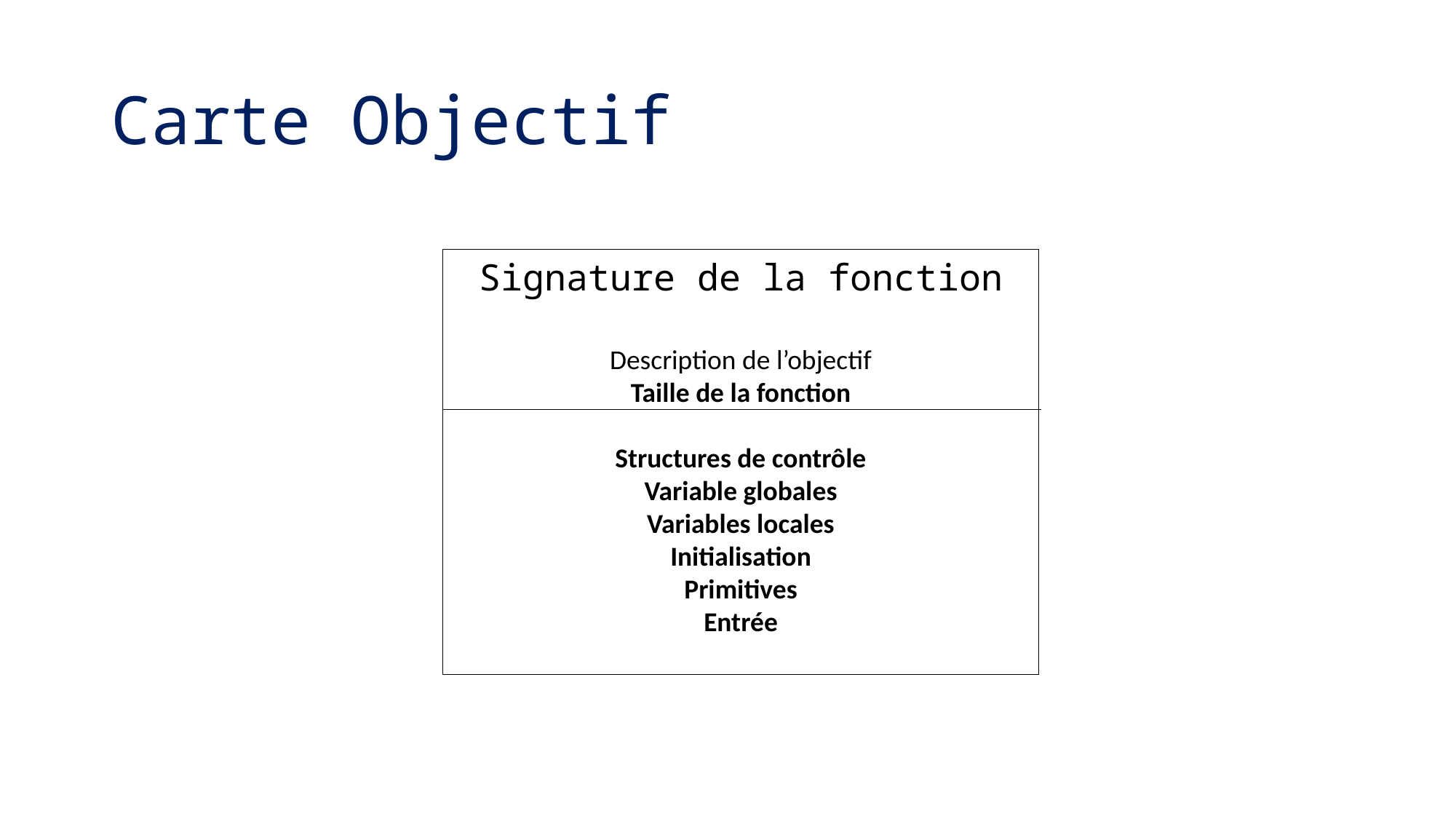

# Carte Objectif
Signature de la fonction

Description de l’objectif
Taille de la fonction

Structures de contrôle
Variable globales
Variables locales
Initialisation
Primitives
Entrée